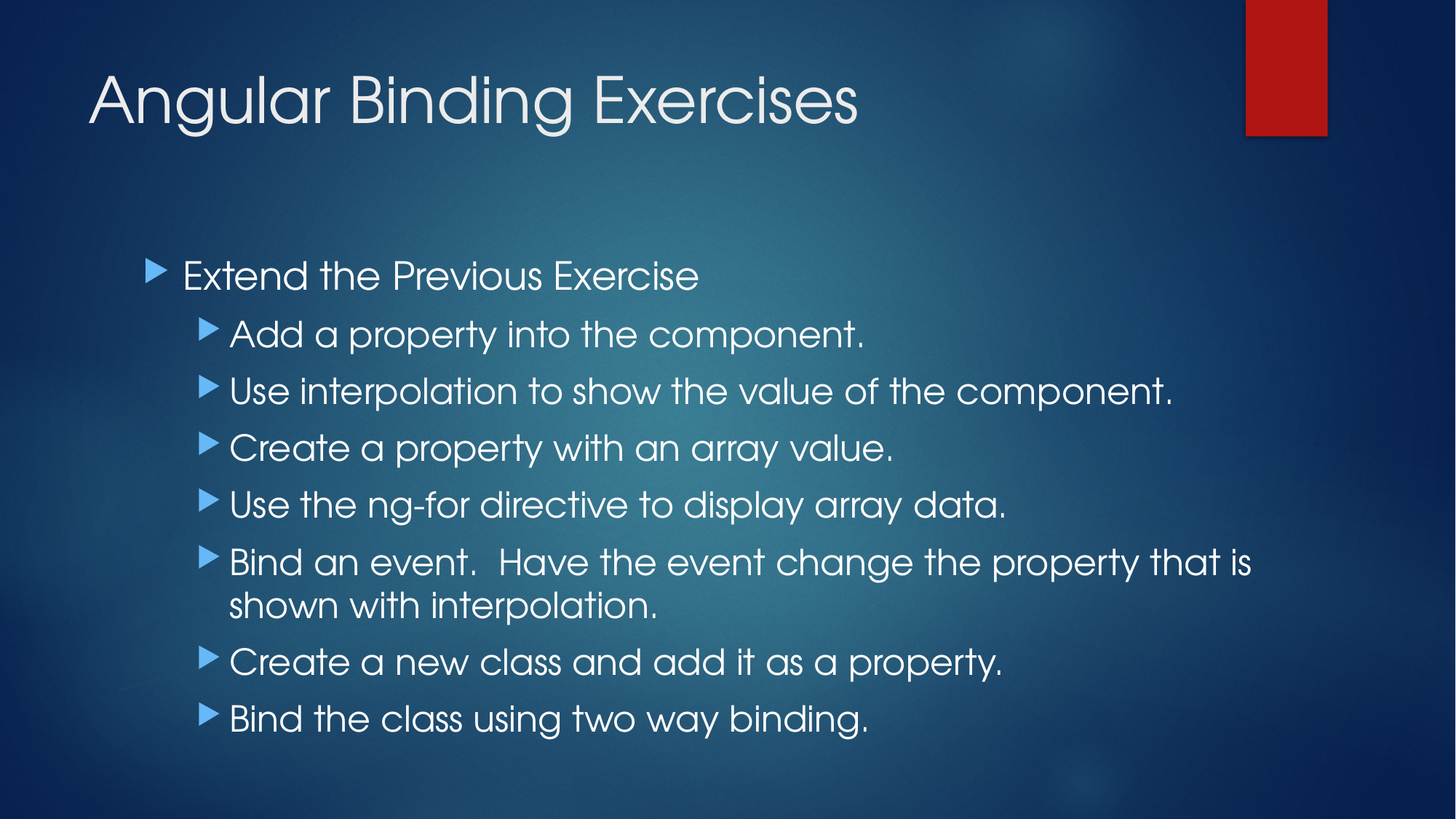

# Angular Binding Exercises
Extend the Previous Exercise
Add a property into the component.
Use interpolation to show the value of the component.
Create a property with an array value.
Use the ng-for directive to display array data.
Bind an event.  Have the event change the property that is shown with interpolation.
Create a new class and add it as a property.
Bind the class using two way binding.